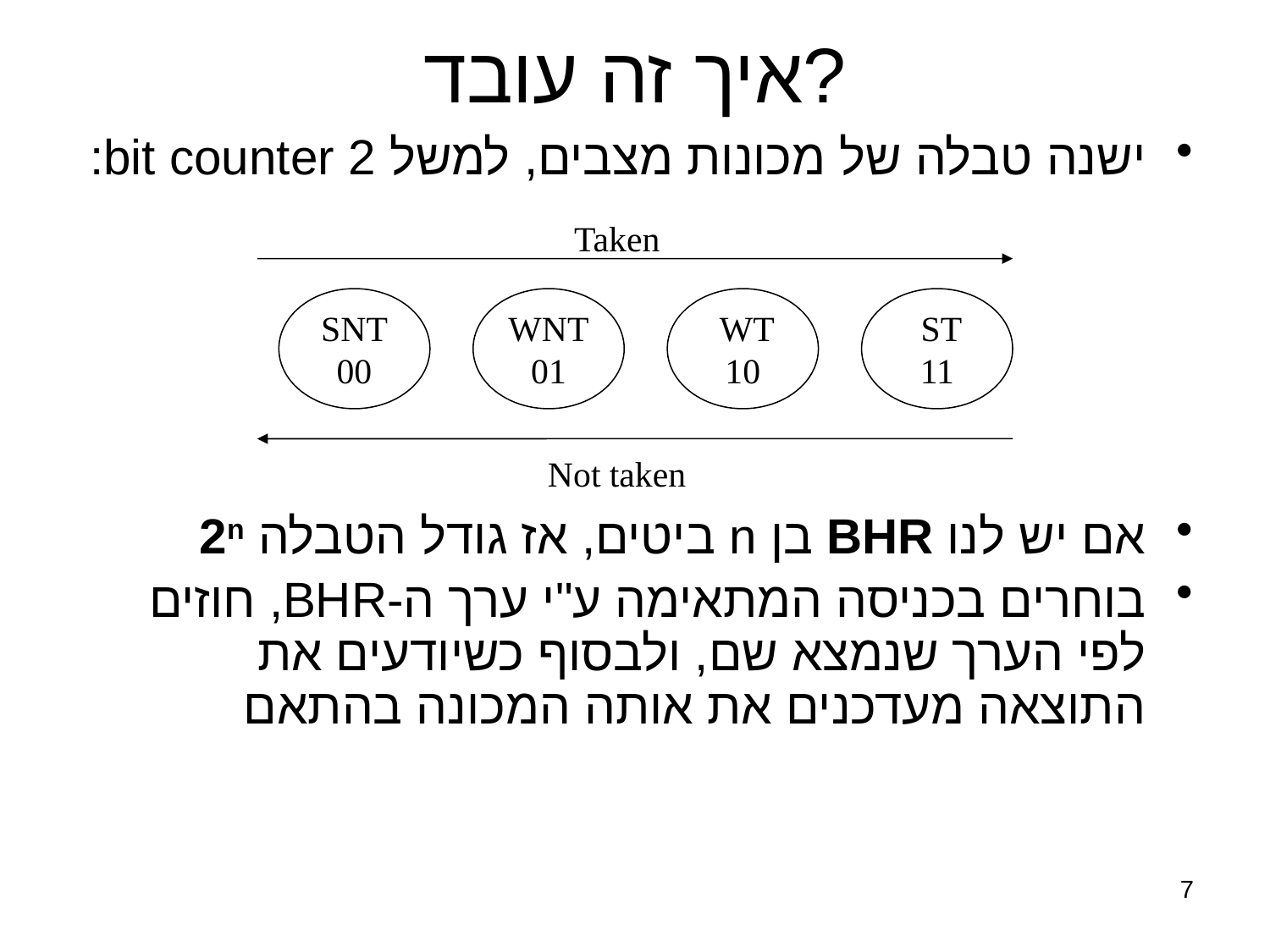

# איך זה עובד?
ישנה טבלה של מכונות מצבים, למשל 2 bit counter:

אם יש לנו BHR בן n ביטים, אז גודל הטבלה 2n
בוחרים בכניסה המתאימה ע"י ערך ה-BHR, חוזים לפי הערך שנמצא שם, ולבסוף כשיודעים את התוצאה מעדכנים את אותה המכונה בהתאם

Taken

SNT
00
WNT
01
 WT
10
 ST
11

Not taken
7